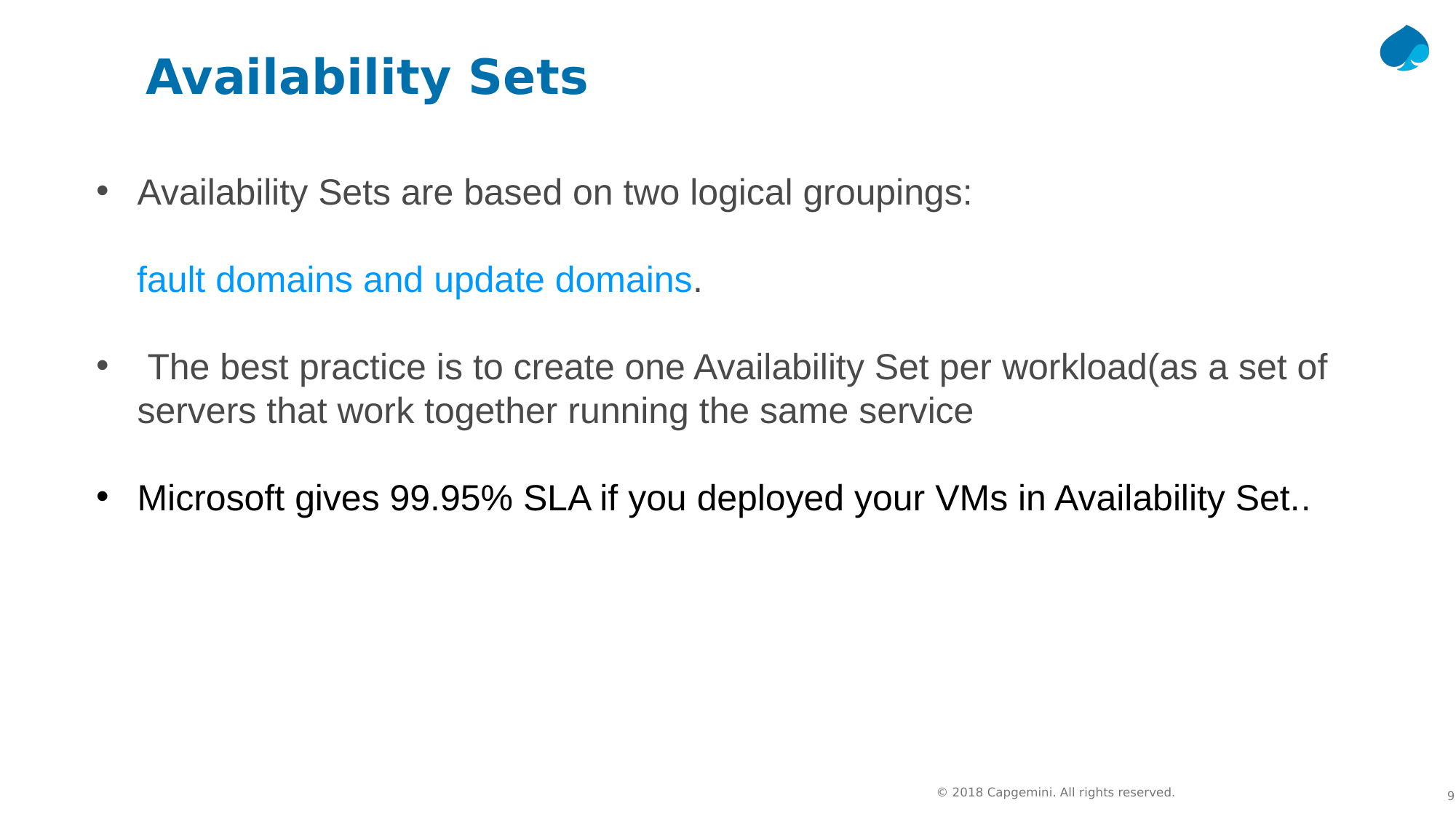

Availability Sets
Availability Sets are based on two logical groupings:

    fault domains and update domains.

 The best practice is to create one Availability Set per workload(as a set of servers that work together running the same service

Microsoft gives 99.95% SLA if you deployed your VMs in Availability Set..